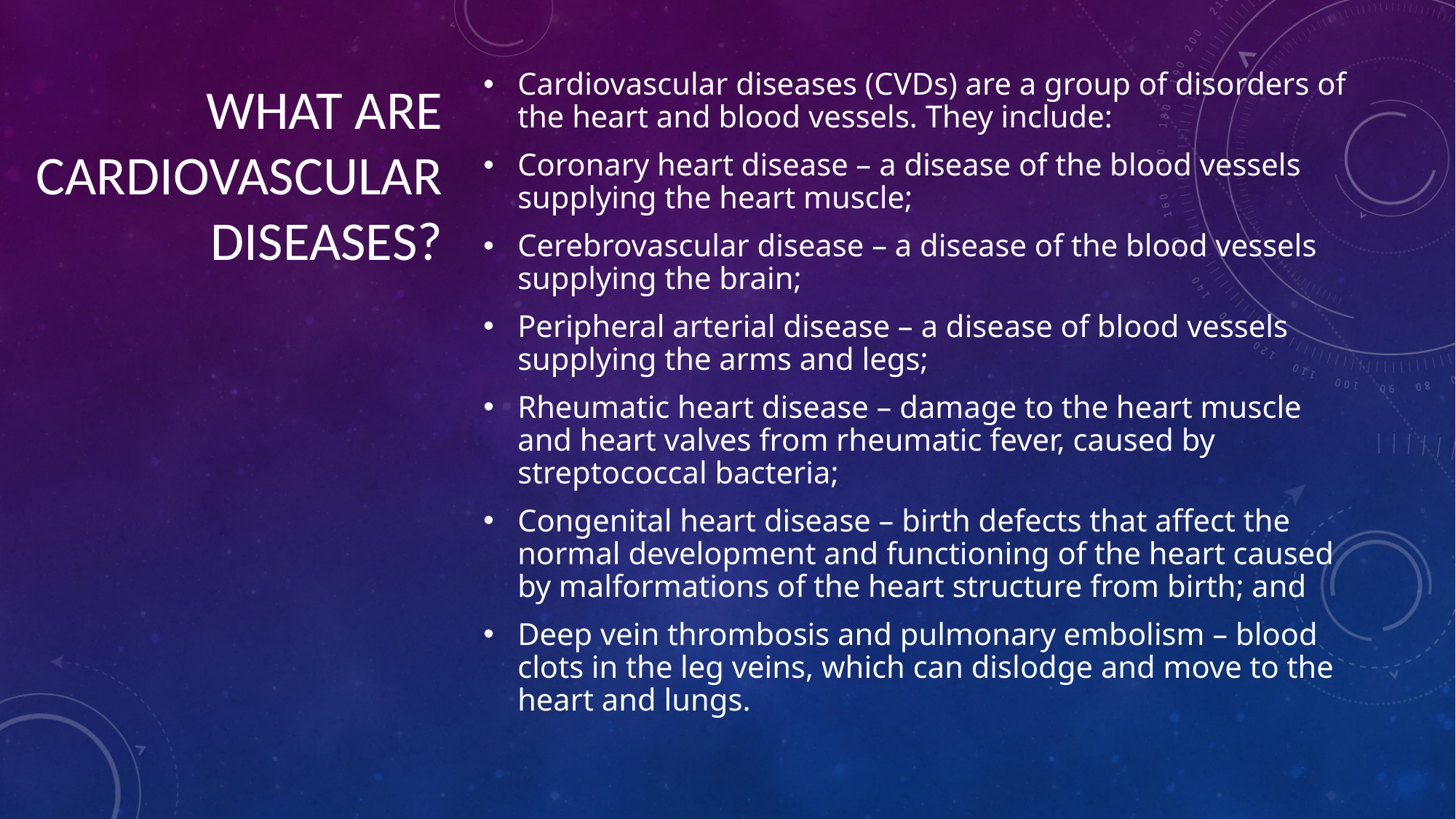

# WHAT ARE CARDIOVASCULAR DISEASES?
Cardiovascular diseases (CVDs) are a group of disorders of the heart and blood vessels. They include:
Coronary heart disease – a disease of the blood vessels supplying the heart muscle;
Cerebrovascular disease – a disease of the blood vessels supplying the brain;
Peripheral arterial disease – a disease of blood vessels supplying the arms and legs;
Rheumatic heart disease – damage to the heart muscle and heart valves from rheumatic fever, caused by streptococcal bacteria;
Congenital heart disease – birth defects that affect the normal development and functioning of the heart caused by malformations of the heart structure from birth; and
Deep vein thrombosis and pulmonary embolism – blood clots in the leg veins, which can dislodge and move to the heart and lungs.